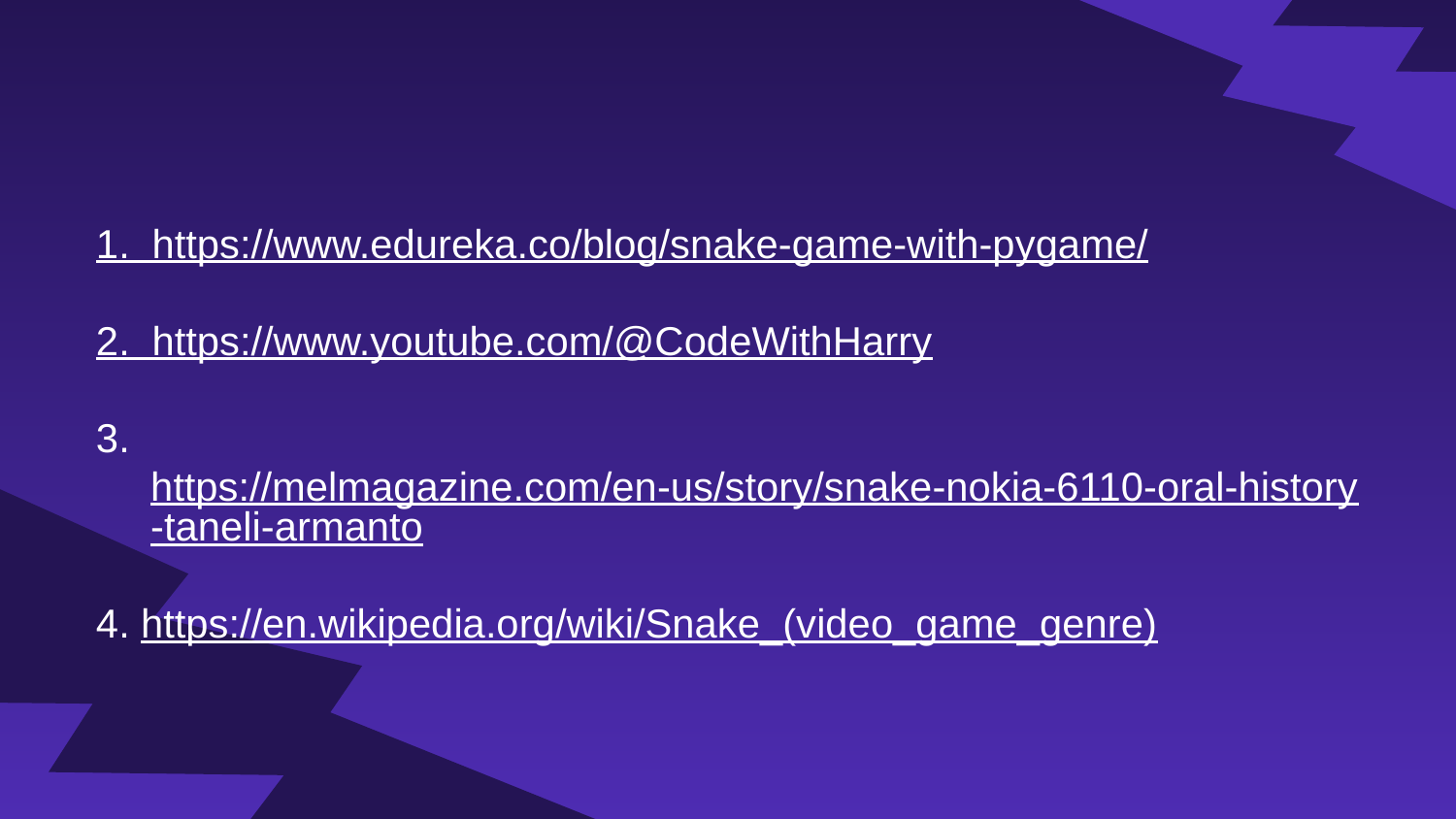

1.  https://www.edureka.co/blog/snake-game-with-pygame/

2.  https://www.youtube.com/@CodeWithHarry

3.  https://melmagazine.com/en-us/story/snake-nokia-6110-oral-history-taneli-armanto

4. https://en.wikipedia.org/wiki/Snake_(video_game_genre)